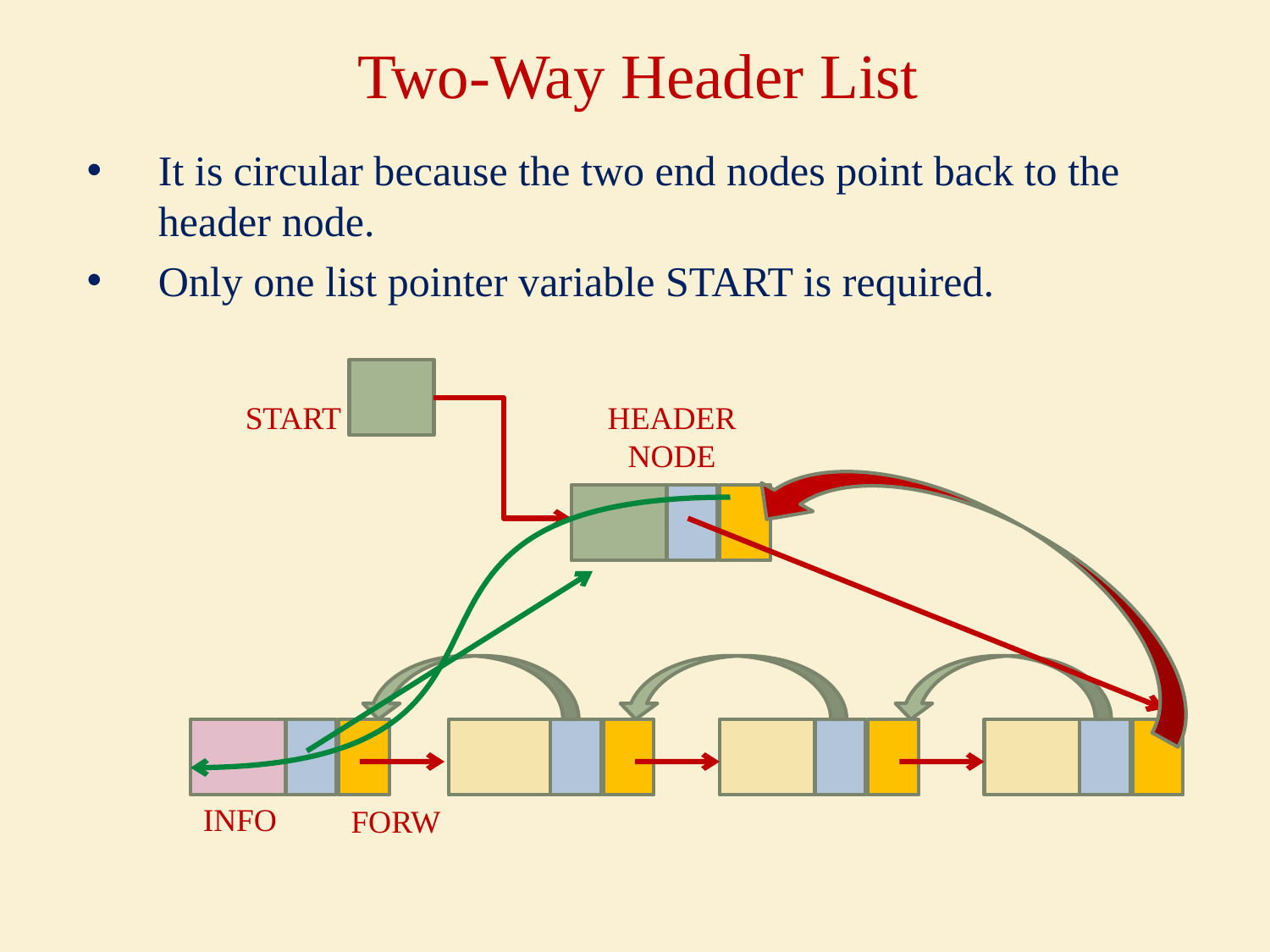

# Two-Way Header List
It is circular because the two end nodes point back to the header node.
Only one list pointer variable START is required.

START
HEADER NODE

INFO
FORW